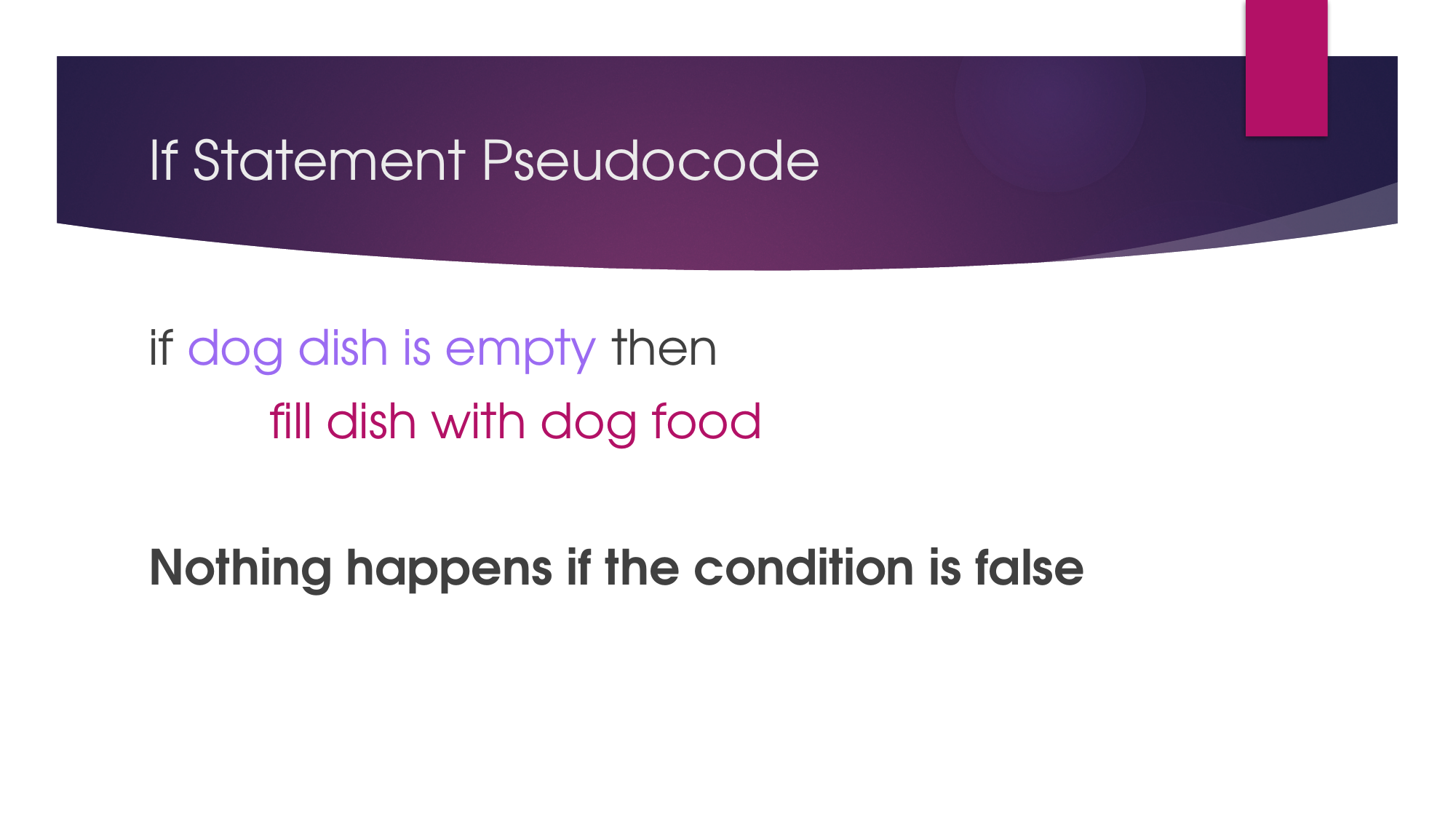

# If Statement Pseudocode
if dog dish is empty then
         fill dish with dog food

Nothing happens if the condition is false